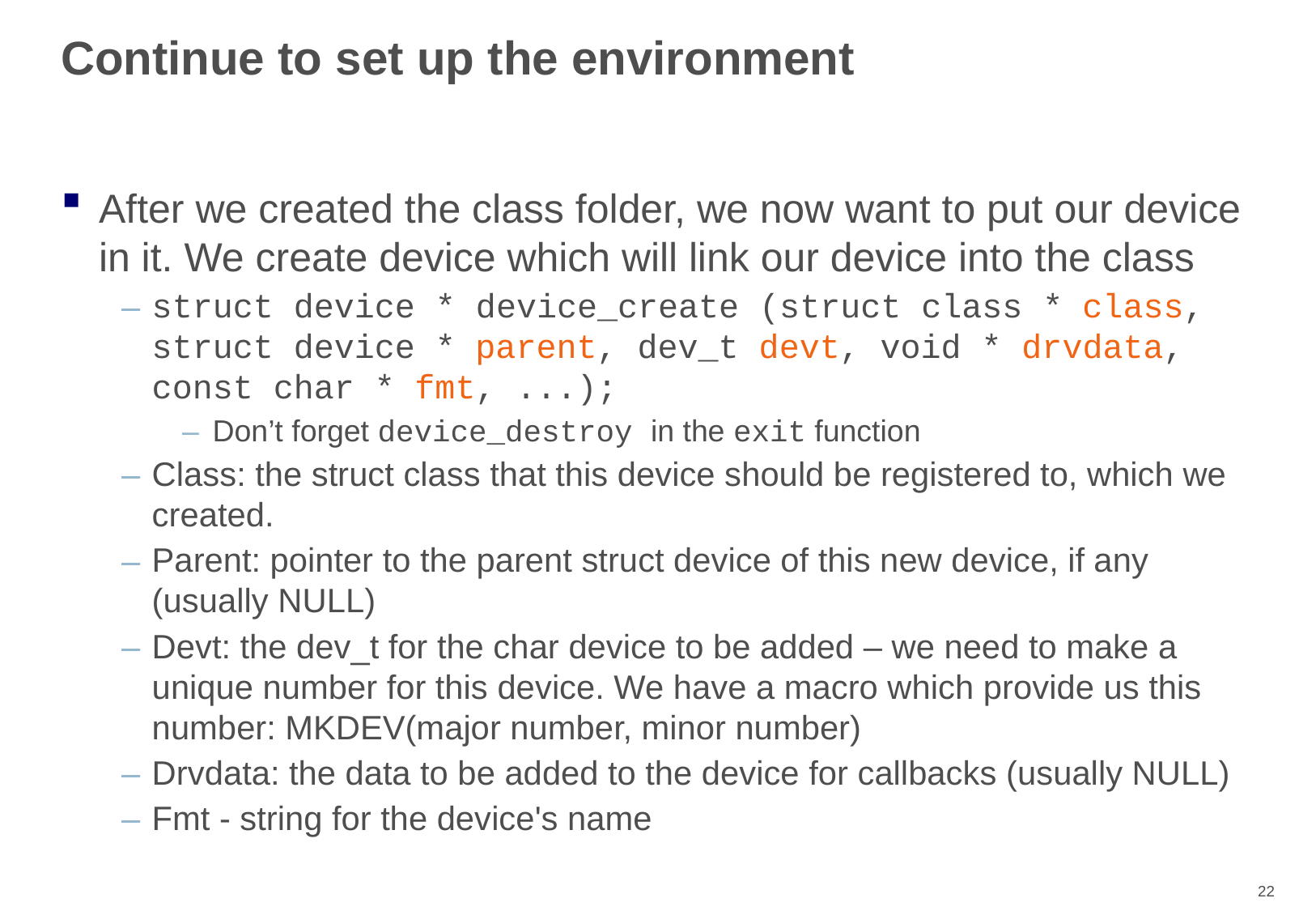

# Continue to set up the environment
After we created the class folder, we now want to put our device in it. We create device which will link our device into the class
struct device * device_create (struct class * class, struct device * parent, dev_t devt, void * drvdata, const char * fmt, ...);
Don’t forget device_destroy in the exit function
Class: the struct class that this device should be registered to, which we created.
Parent: pointer to the parent struct device of this new device, if any (usually NULL)
Devt: the dev_t for the char device to be added – we need to make a unique number for this device. We have a macro which provide us this number: MKDEV(major number, minor number)
Drvdata: the data to be added to the device for callbacks (usually NULL)
Fmt - string for the device's name